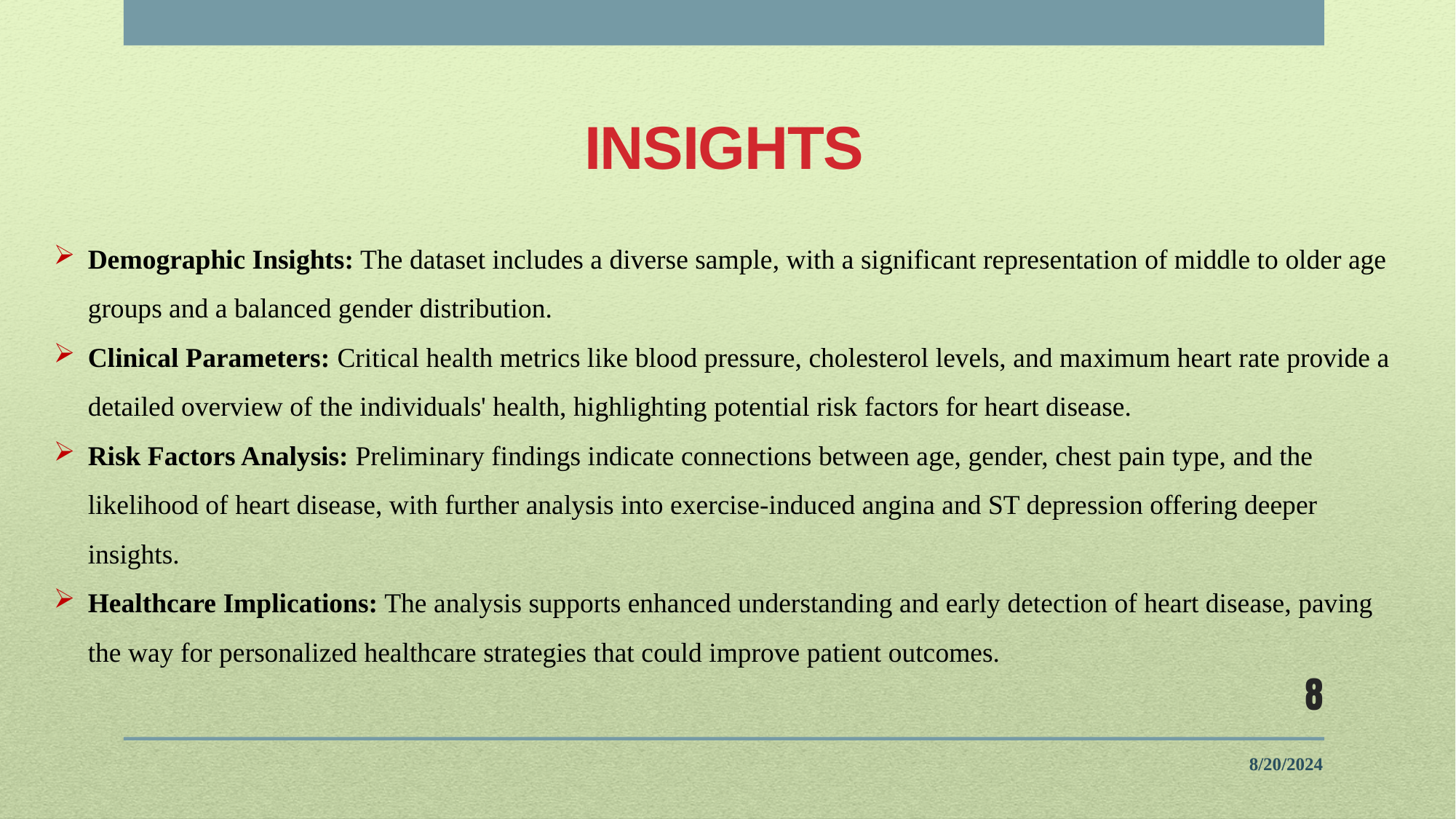

INSIGHTS
Demographic Insights: The dataset includes a diverse sample, with a significant representation of middle to older age groups and a balanced gender distribution.
Clinical Parameters: Critical health metrics like blood pressure, cholesterol levels, and maximum heart rate provide a detailed overview of the individuals' health, highlighting potential risk factors for heart disease.
Risk Factors Analysis: Preliminary findings indicate connections between age, gender, chest pain type, and the likelihood of heart disease, with further analysis into exercise-induced angina and ST depression offering deeper insights.
Healthcare Implications: The analysis supports enhanced understanding and early detection of heart disease, paving the way for personalized healthcare strategies that could improve patient outcomes.
8
8/20/2024